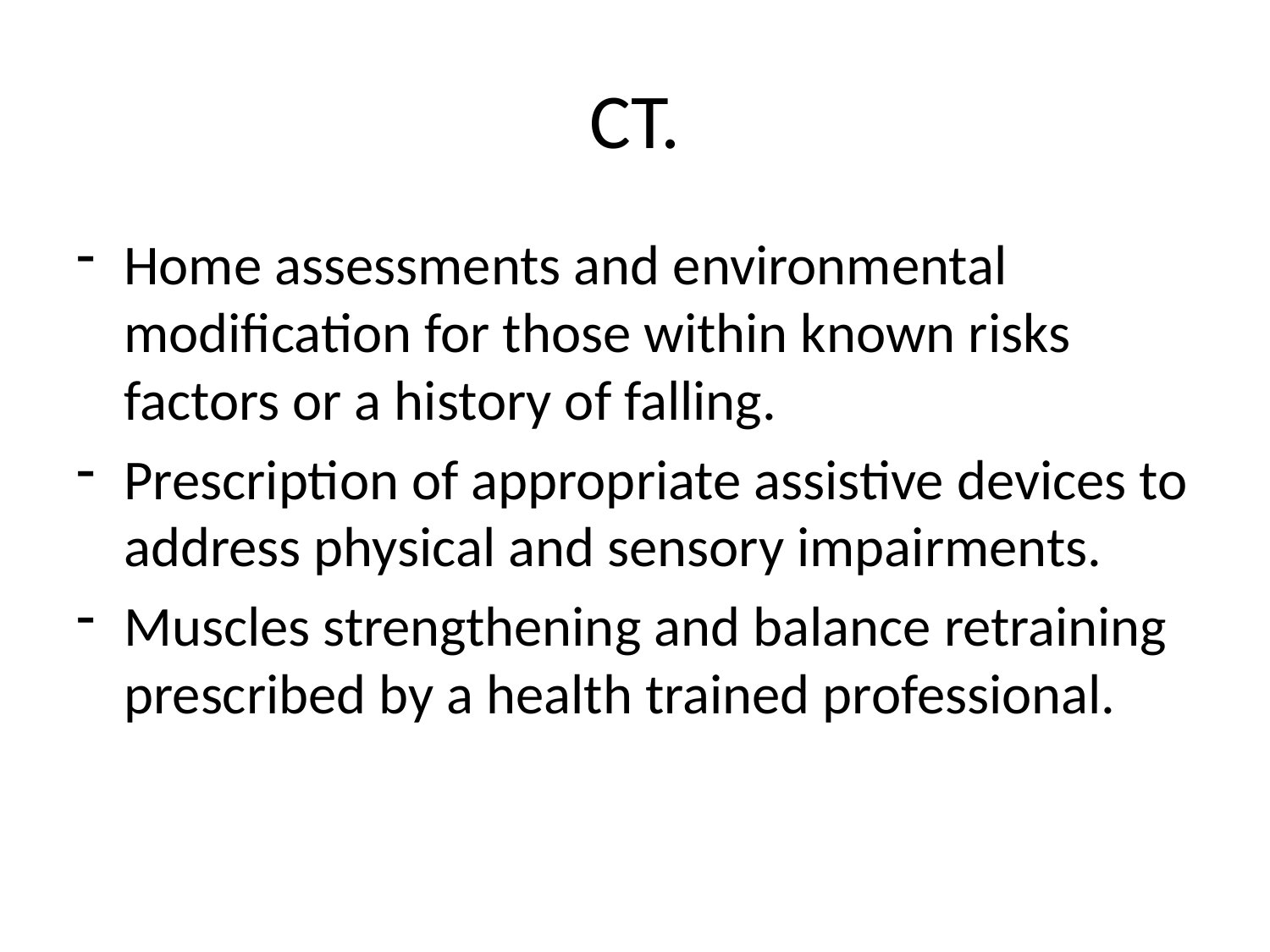

# CT.
Home assessments and environmental modification for those within known risks factors or a history of falling.
Prescription of appropriate assistive devices to address physical and sensory impairments.
Muscles strengthening and balance retraining prescribed by a health trained professional.